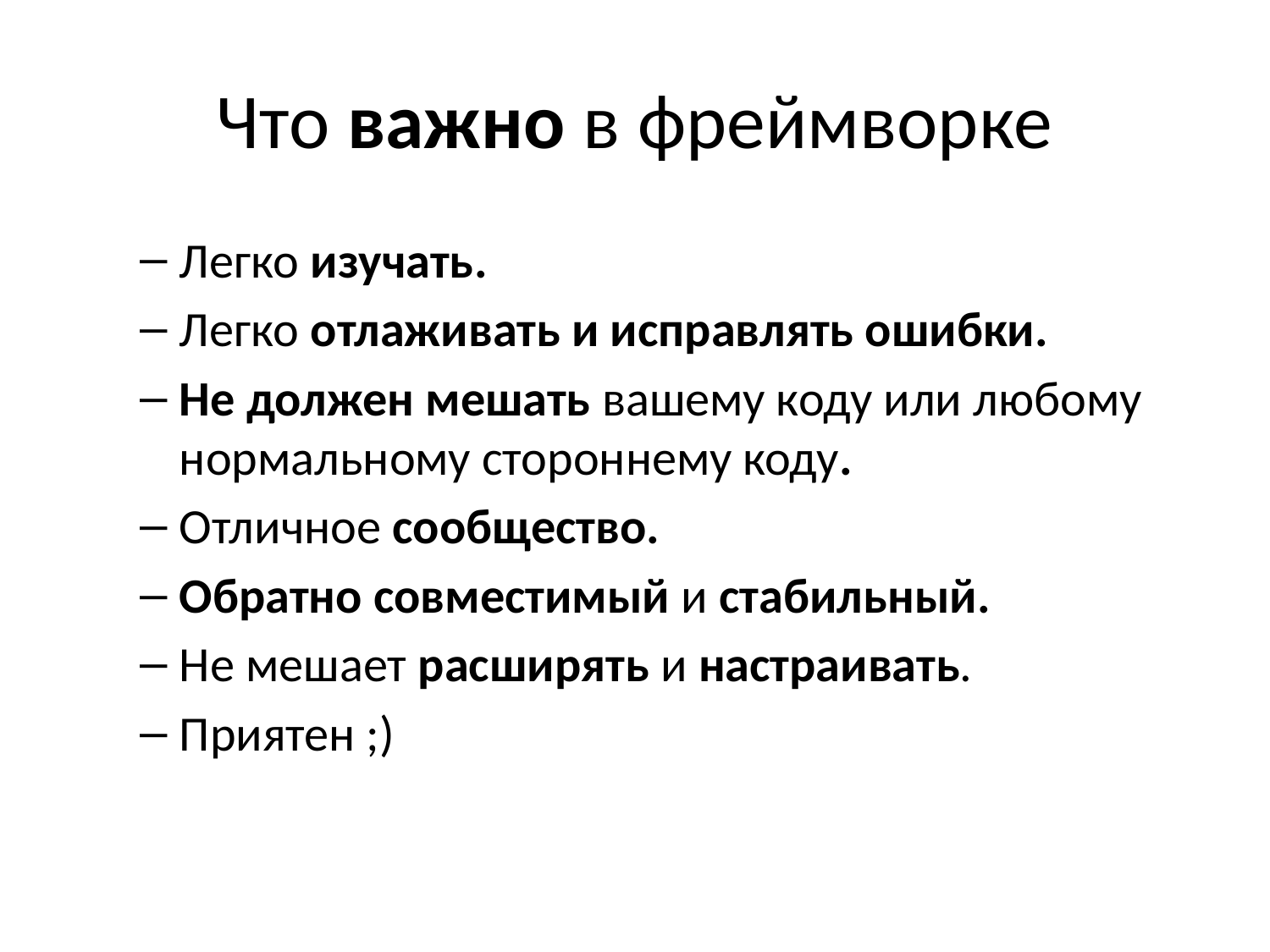

# Что важно в фреймворке
Легко изучать.
Легко отлаживать и исправлять ошибки.
Не должен мешать вашему коду или любому нормальному стороннему коду.
Отличное сообщество.
Обратно совместимый и стабильный.
Не мешает расширять и настраивать.
Приятен ;)